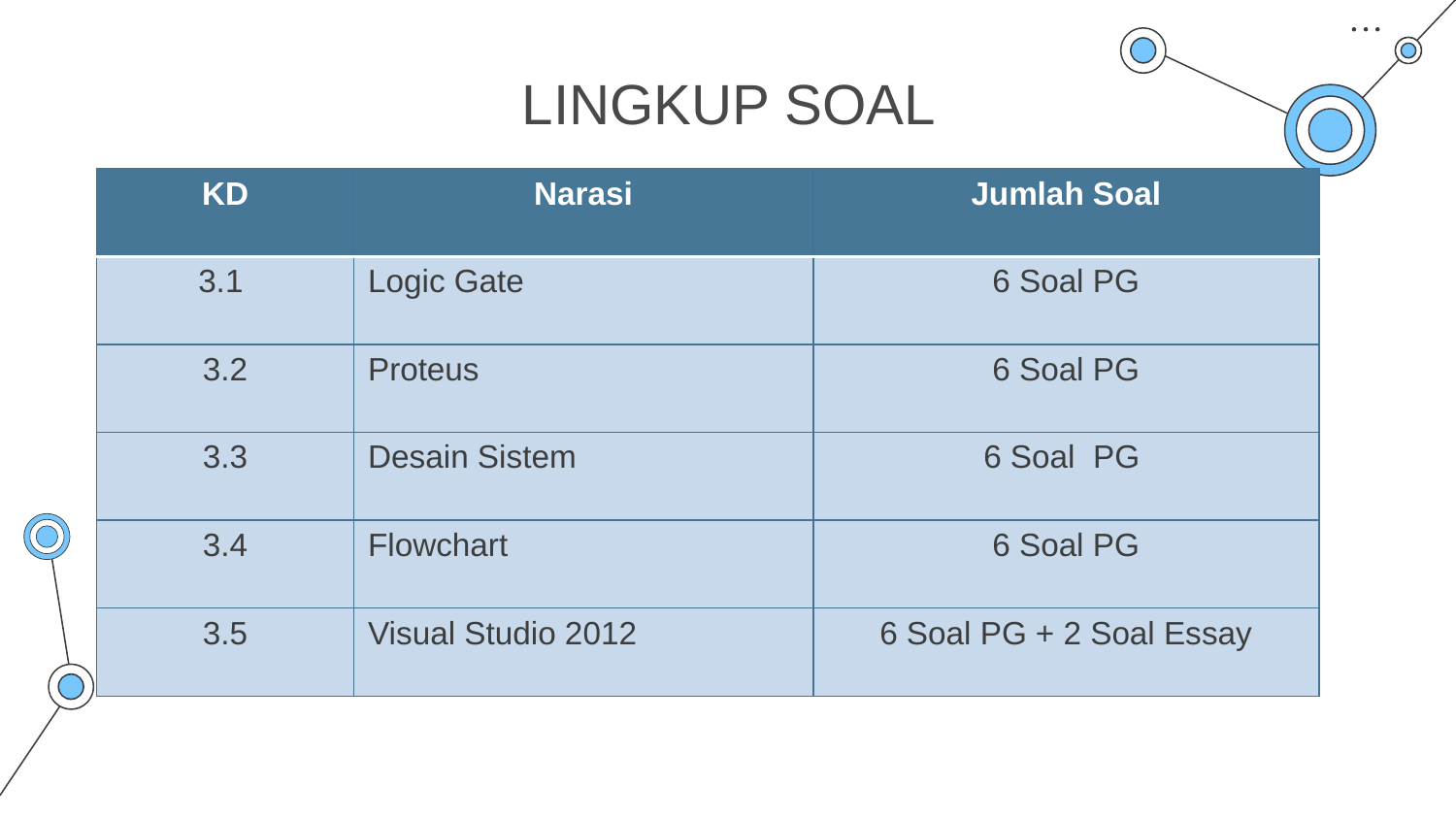

# LINGKUP SOAL
| KD | Narasi | Jumlah Soal |
| --- | --- | --- |
| 3.1 | Logic Gate | 6 Soal PG |
| 3.2 | Proteus | 6 Soal PG |
| 3.3 | Desain Sistem | 6 Soal PG |
| 3.4 | Flowchart | 6 Soal PG |
| 3.5 | Visual Studio 2012 | 6 Soal PG + 2 Soal Essay |